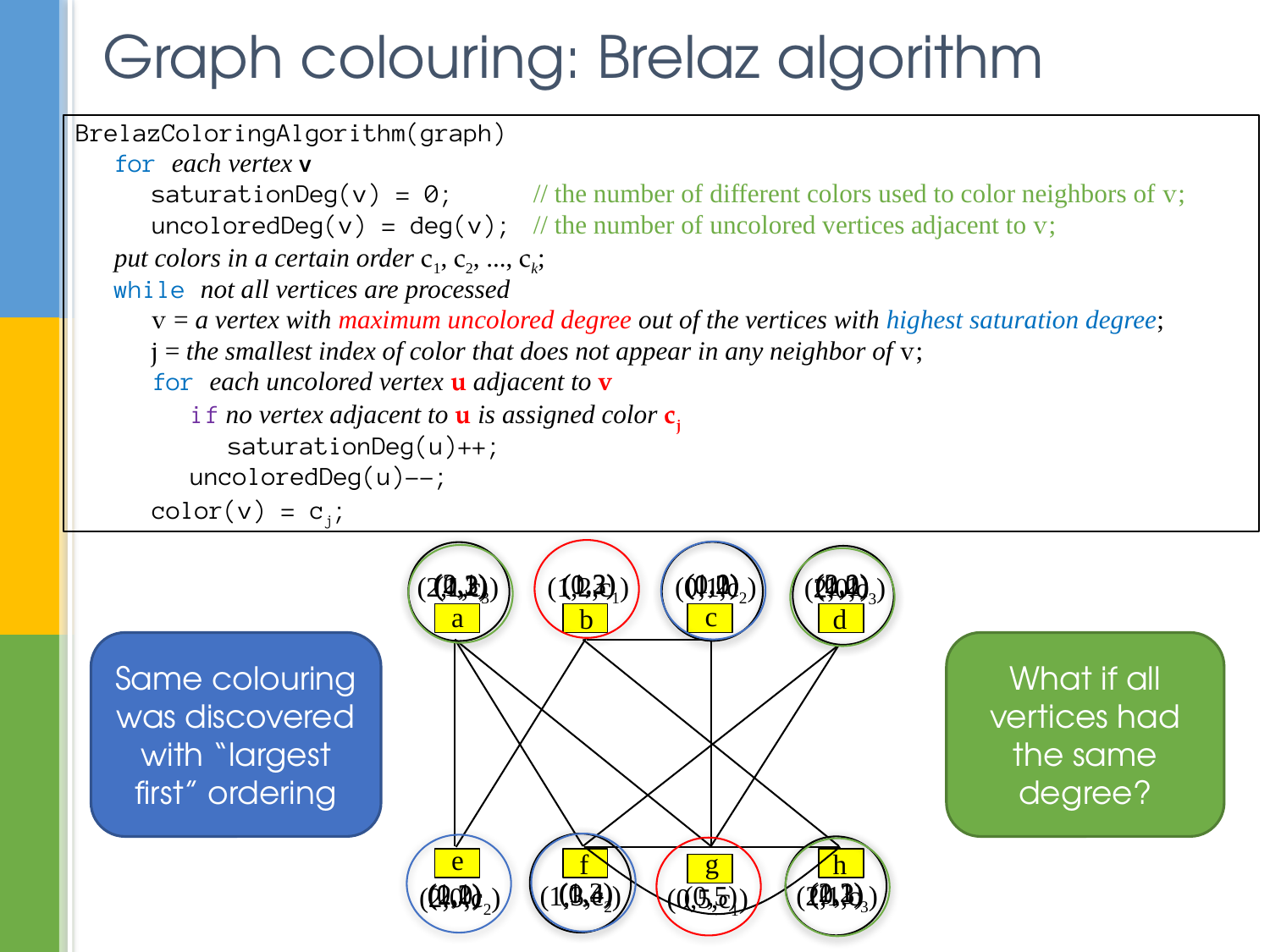

# Graph colouring: Brelaz algorithm
BrelazColoringAlgorithm(graph)
for each vertex v
saturationDeg(v) = 0; 	// the number of different colors used to color neighbors of v;
uncoloredDeg(v) = deg(v); 	// the number of uncolored vertices adjacent to v;
put colors in a certain order c1, c2, ..., ck;
while not all vertices are processed
v = a vertex with maximum uncolored degree out of the vertices with highest saturation degree;
j = the smallest index of color that does not appear in any neighbor of v;
for each uncolored vertex u adjacent to v
if no vertex adjacent to u is assigned color cj
saturationDeg(u)++;
uncoloredDeg(u)--;
color(v) = cj;

(2,1,c3)
(2,1)
(1,2,c1)
(1,2)
(0,1,c2)
(1,1)
(1,0)
(2,0)
(0,3)
(0,3)
(0,2)
(2,0,c3)
(0,2)
(1,2)
(1,1)
c
a
b
d

Same colouring was discovered with “largest first” ordering
What if all vertices had the same degree?

e
g
f

h

(1,3,c2)
(1,3)
(2,1,c3)
(1,2)
(2,1)
(1,1)
(0,4)
(0,2)
(0,3)
(2,0,c2)
(2,0)
(0,5,c1)
(0,5)